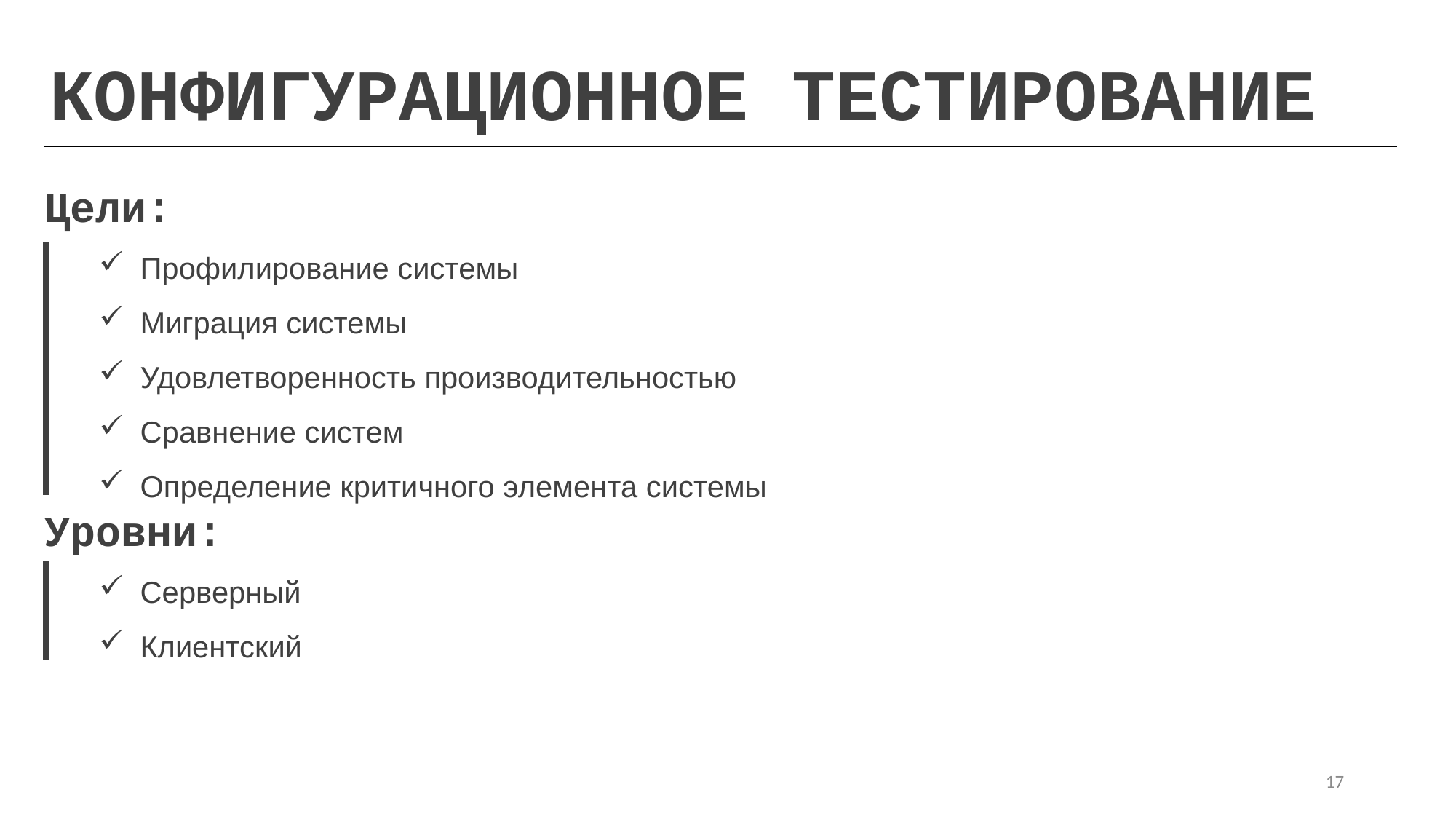

КОНФИГУРАЦИОННОЕ ТЕСТИРОВАНИЕ
Цели:
Профилирование системы
Миграция системы
Удовлетворенность производительностью
Сравнение систем
Определение критичного элемента системы
Уровни:
Серверный
Клиентский

17